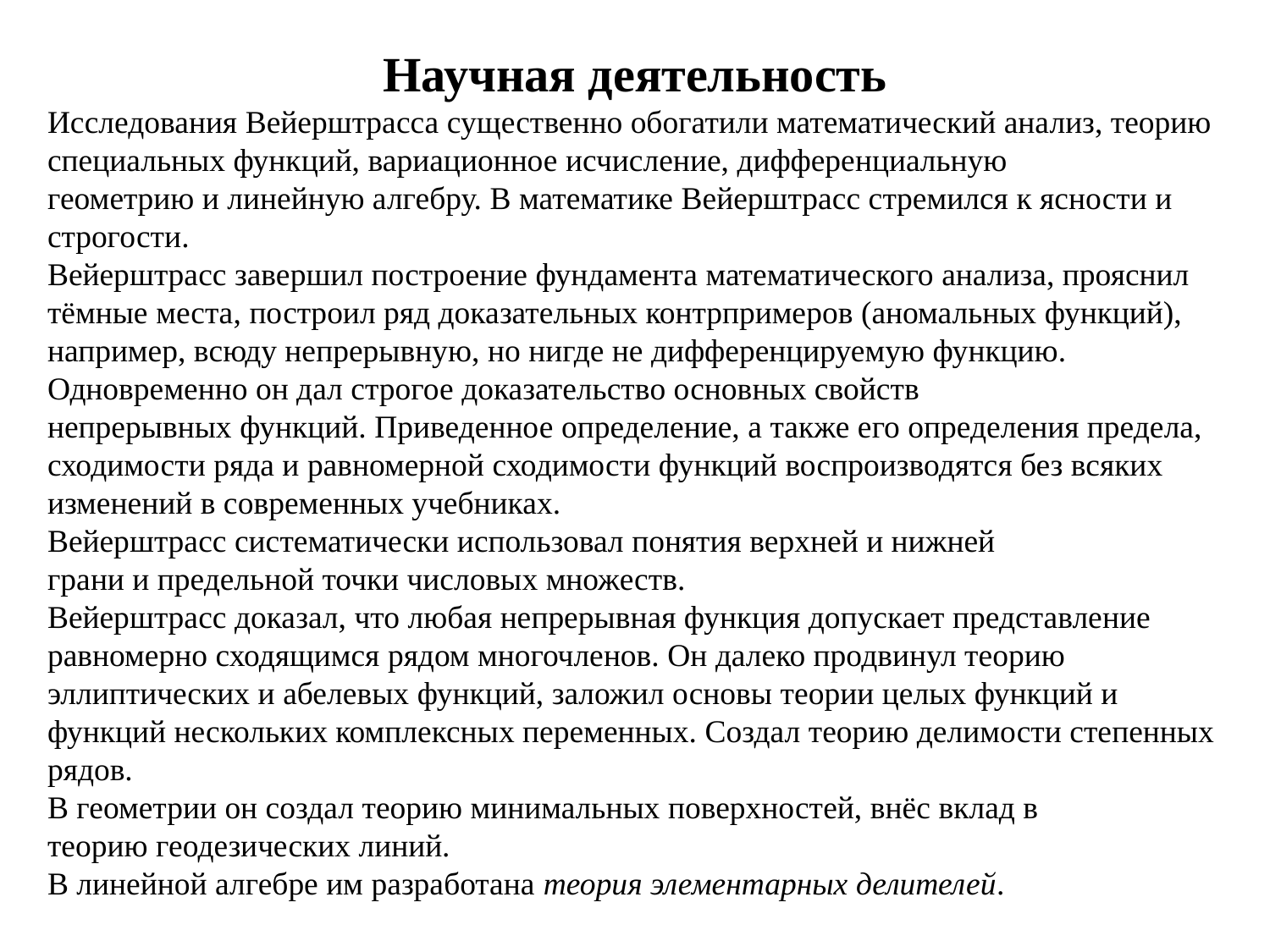

Научная деятельность
Исследования Вейерштрасса существенно обогатили математический анализ, теорию
специальных функций, вариационное исчисление, дифференциальную
геометрию и линейную алгебру. В математике Вейерштрасс стремился к ясности и
строгости.
Вейерштрасс завершил построение фундамента математического анализа, прояснил
тёмные места, построил ряд доказательных контрпримеров (аномальных функций),
например, всюду непрерывную, но нигде не дифференцируемую функцию.
Одновременно он дал строгое доказательство основных свойств
непрерывных функций. Приведенное определение, а также его определения предела,
сходимости ряда и равномерной сходимости функций воспроизводятся без всяких
изменений в современных учебниках.
Вейерштрасс систематически использовал понятия верхней и нижней
грани и предельной точки числовых множеств.
Вейерштрасс доказал, что любая непрерывная функция допускает представление
равномерно сходящимся рядом многочленов. Он далеко продвинул теорию
эллиптических и абелевых функций, заложил основы теории целых функций и
функций нескольких комплексных переменных. Создал теорию делимости степенных
рядов.
В геометрии он создал теорию минимальных поверхностей, внёс вклад в
теорию геодезических линий.
В линейной алгебре им разработана теория элементарных делителей.